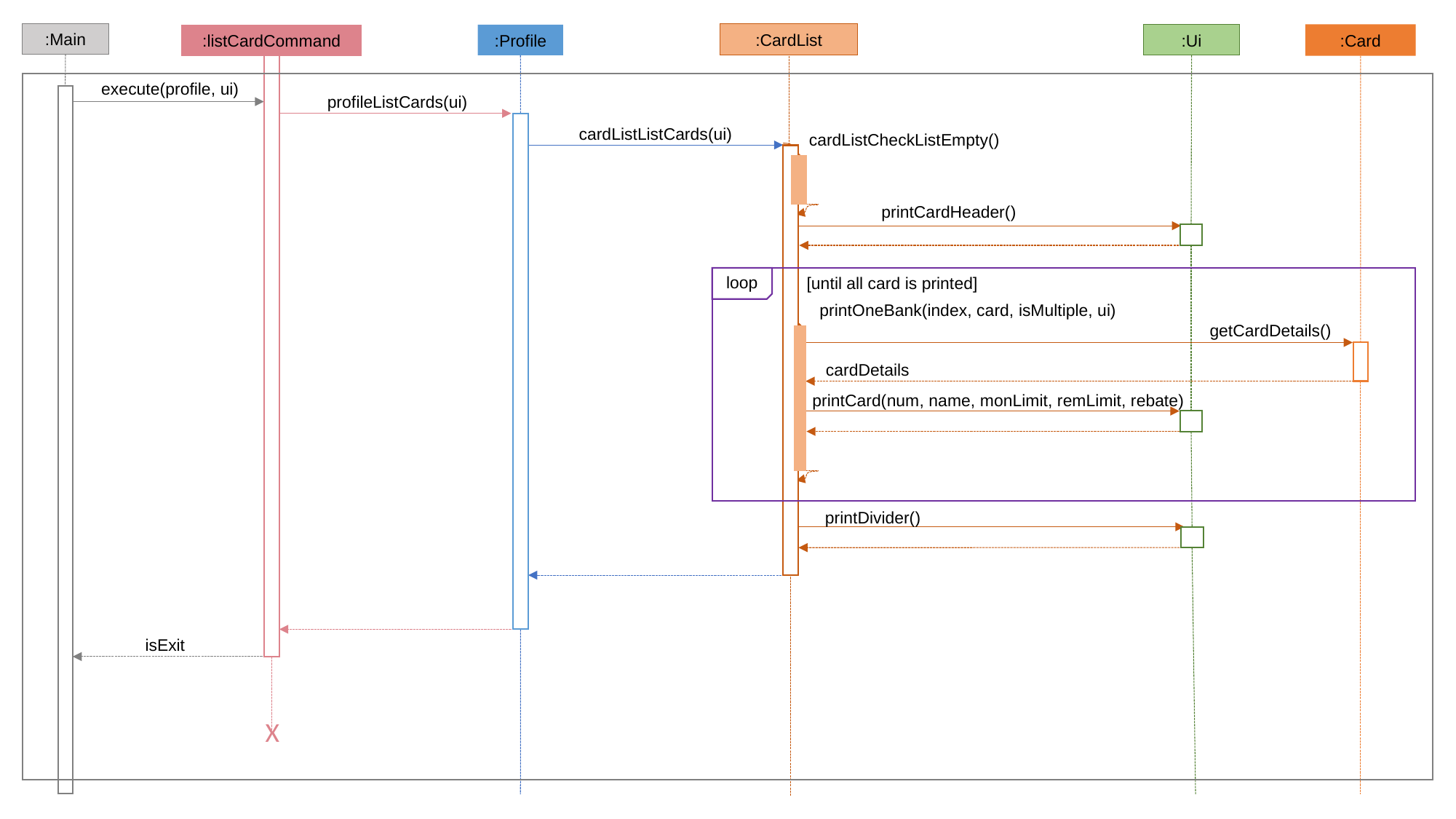

:Main
:CardList
:Profile
:Ui
:Card
:listCardCommand

execute(profile, ui)

profileListCards(ui)

cardListListCards(ui)
cardListCheckListEmpty()

printCardHeader()

loop
[until all card is printed]

printOneBank(index, card, isMultiple, ui)
getCardDetails()

cardDetails
printCard(num, name, monLimit, remLimit, rebate)

printDivider()

isExit
X